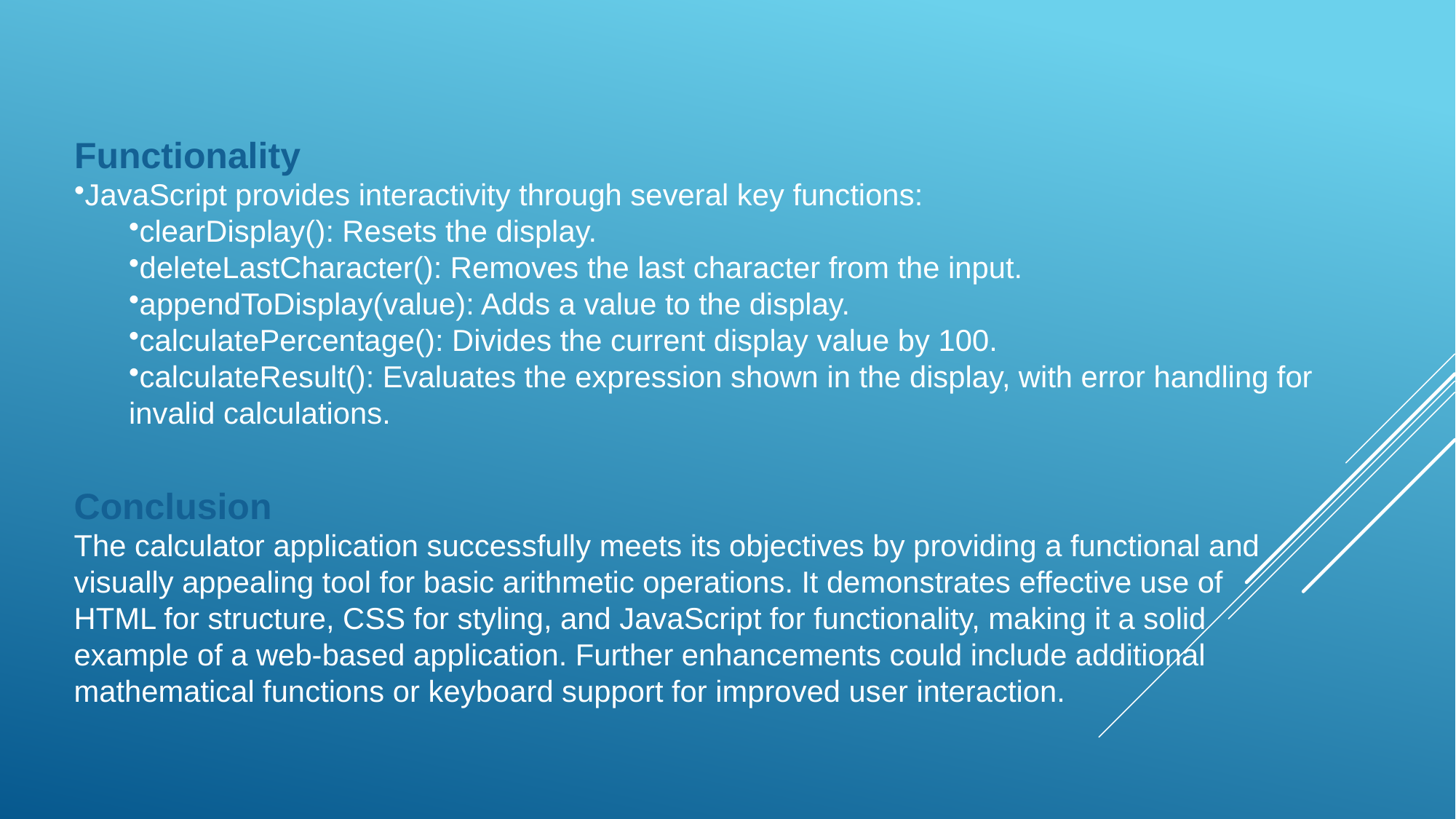

Functionality
JavaScript provides interactivity through several key functions:
clearDisplay(): Resets the display.
deleteLastCharacter(): Removes the last character from the input.
appendToDisplay(value): Adds a value to the display.
calculatePercentage(): Divides the current display value by 100.
calculateResult(): Evaluates the expression shown in the display, with error handling for invalid calculations.

Conclusion
The calculator application successfully meets its objectives by providing a functional and visually appealing tool for basic arithmetic operations. It demonstrates effective use of HTML for structure, CSS for styling, and JavaScript for functionality, making it a solid example of a web-based application. Further enhancements could include additional mathematical functions or keyboard support for improved user interaction.